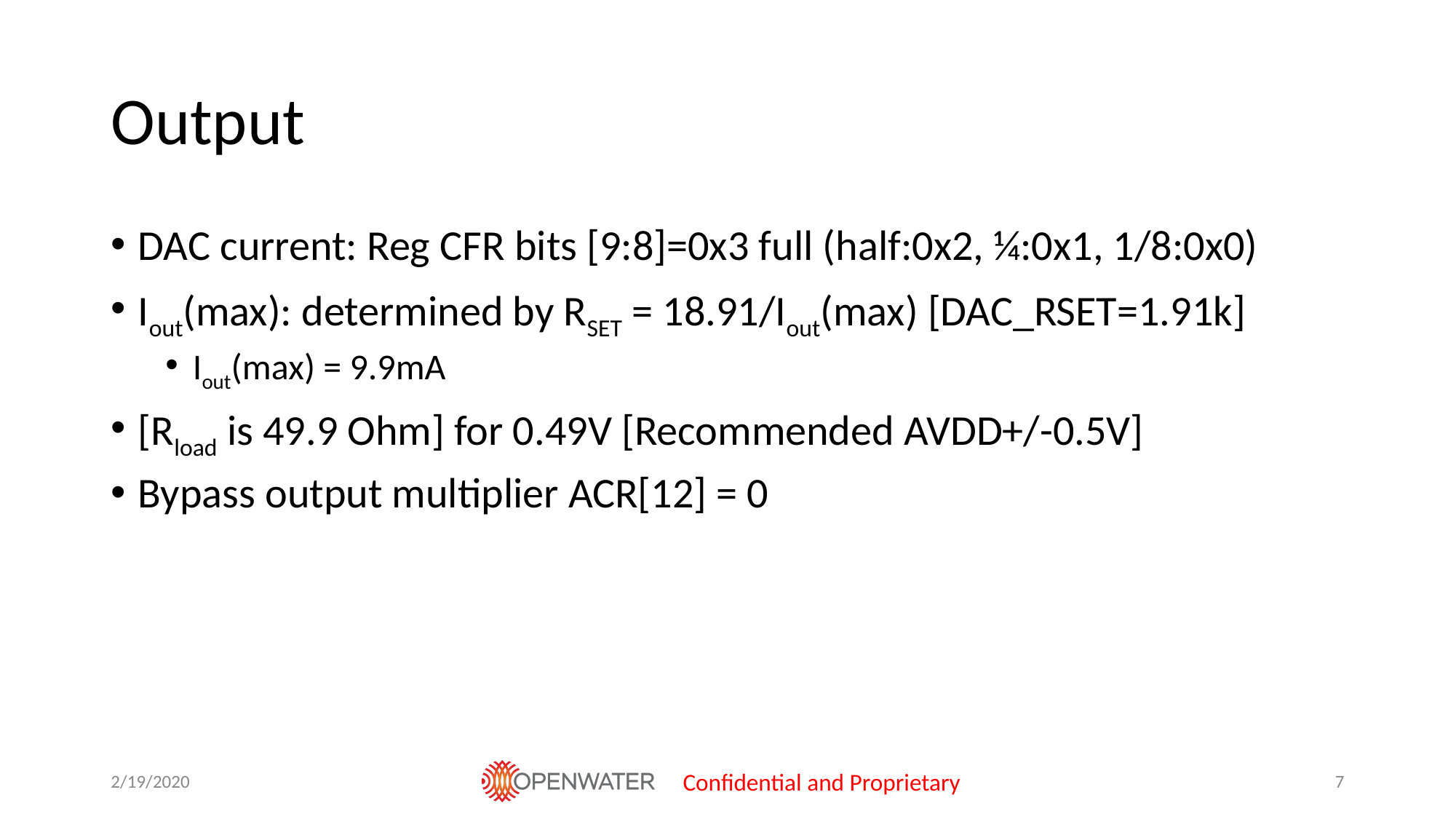

# Output
DAC current: Reg CFR bits [9:8]=0x3 full (half:0x2, ¼:0x1, 1/8:0x0)
Iout(max): determined by RSET = 18.91/Iout(max) [DAC_RSET=1.91k]
Iout(max) = 9.9mA
[Rload is 49.9 Ohm] for 0.49V [Recommended AVDD+/-0.5V]
Bypass output multiplier ACR[12] = 0
2/19/2020
Confidential and Proprietary
7